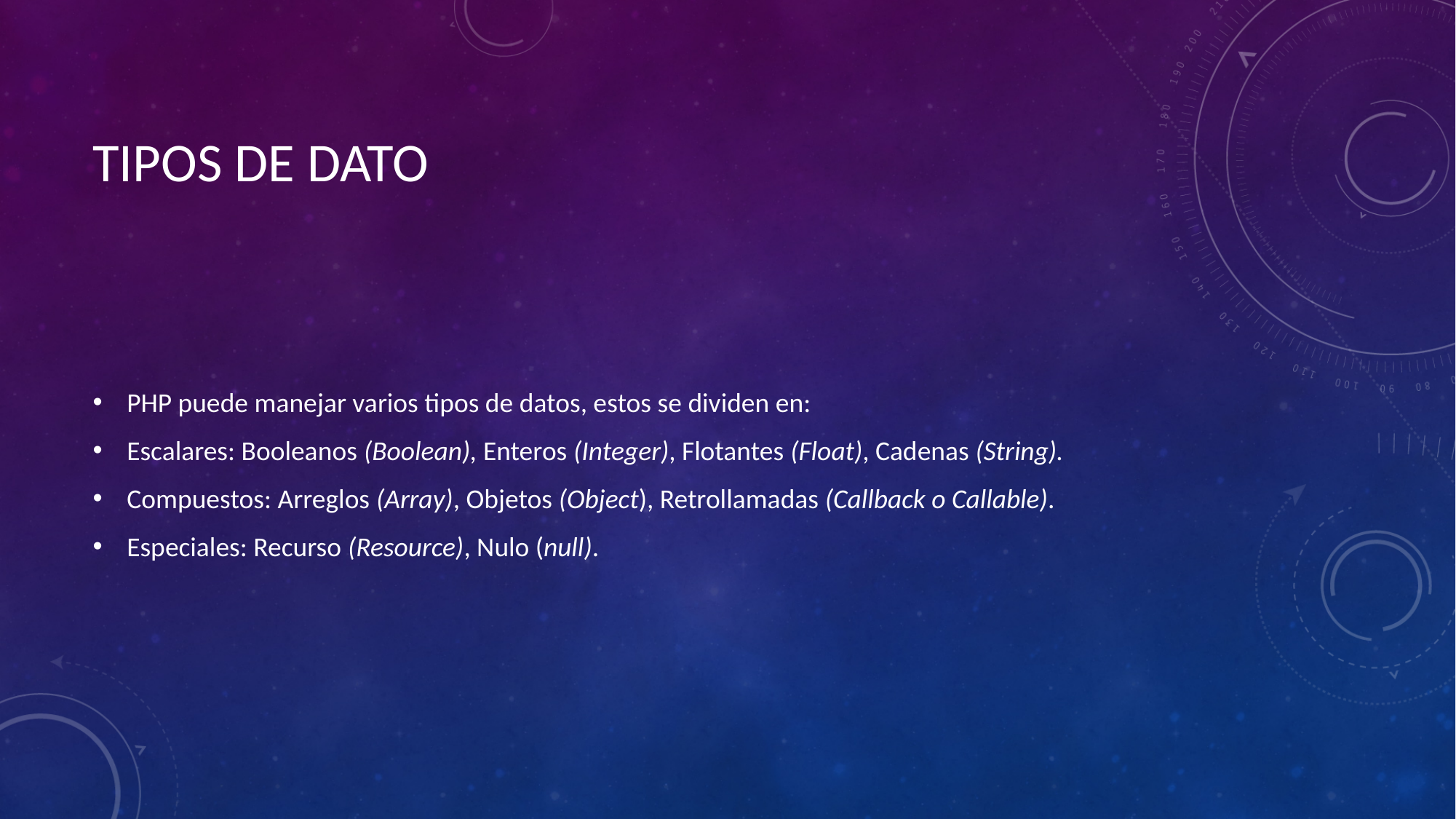

# TIPos de dato
PHP puede manejar varios tipos de datos, estos se dividen en:
Escalares: Booleanos (Boolean), Enteros (Integer), Flotantes (Float), Cadenas (String).
Compuestos: Arreglos (Array), Objetos (Object), Retrollamadas (Callback o Callable).
Especiales: Recurso (Resource), Nulo (null).